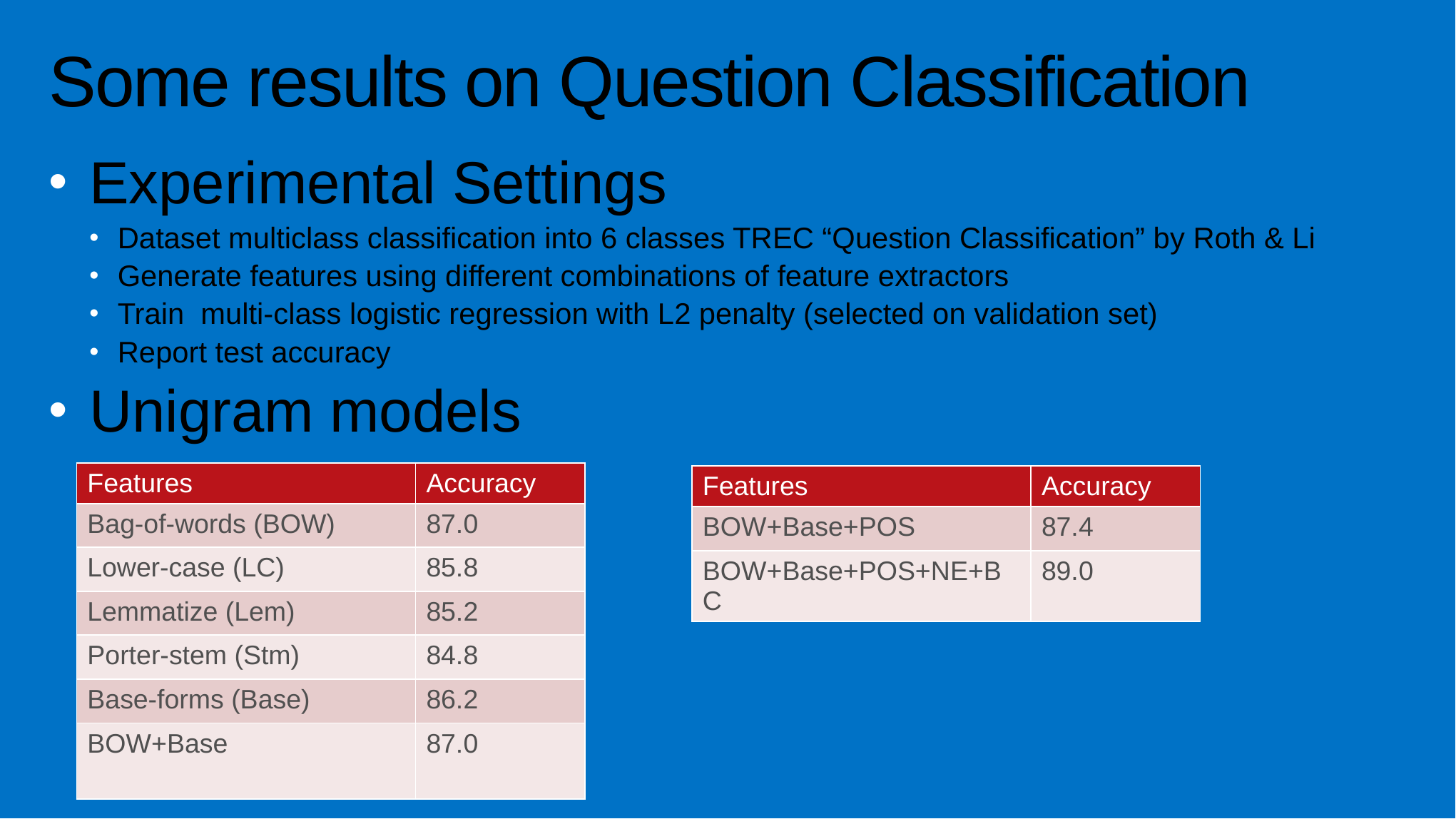

# Some results on Question Classification
Experimental Settings
Dataset multiclass classification into 6 classes TREC “Question Classification” by Roth & Li
Generate features using different combinations of feature extractors
Train  multi-class logistic regression with L2 penalty (selected on validation set)
Report test accuracy
Unigram models
| Features | Accuracy |
| --- | --- |
| Bag-of-words (BOW) | 87.0 |
| Lower-case (LC) | 85.8 |
| Lemmatize (Lem) | 85.2 |
| Porter-stem (Stm) | 84.8 |
| Base-forms (Base) | 86.2 |
| BOW+Base | 87.0 |
| Features | Accuracy |
| --- | --- |
| BOW+Base+POS | 87.4 |
| BOW+Base+POS+NE+BC | 89.0 |